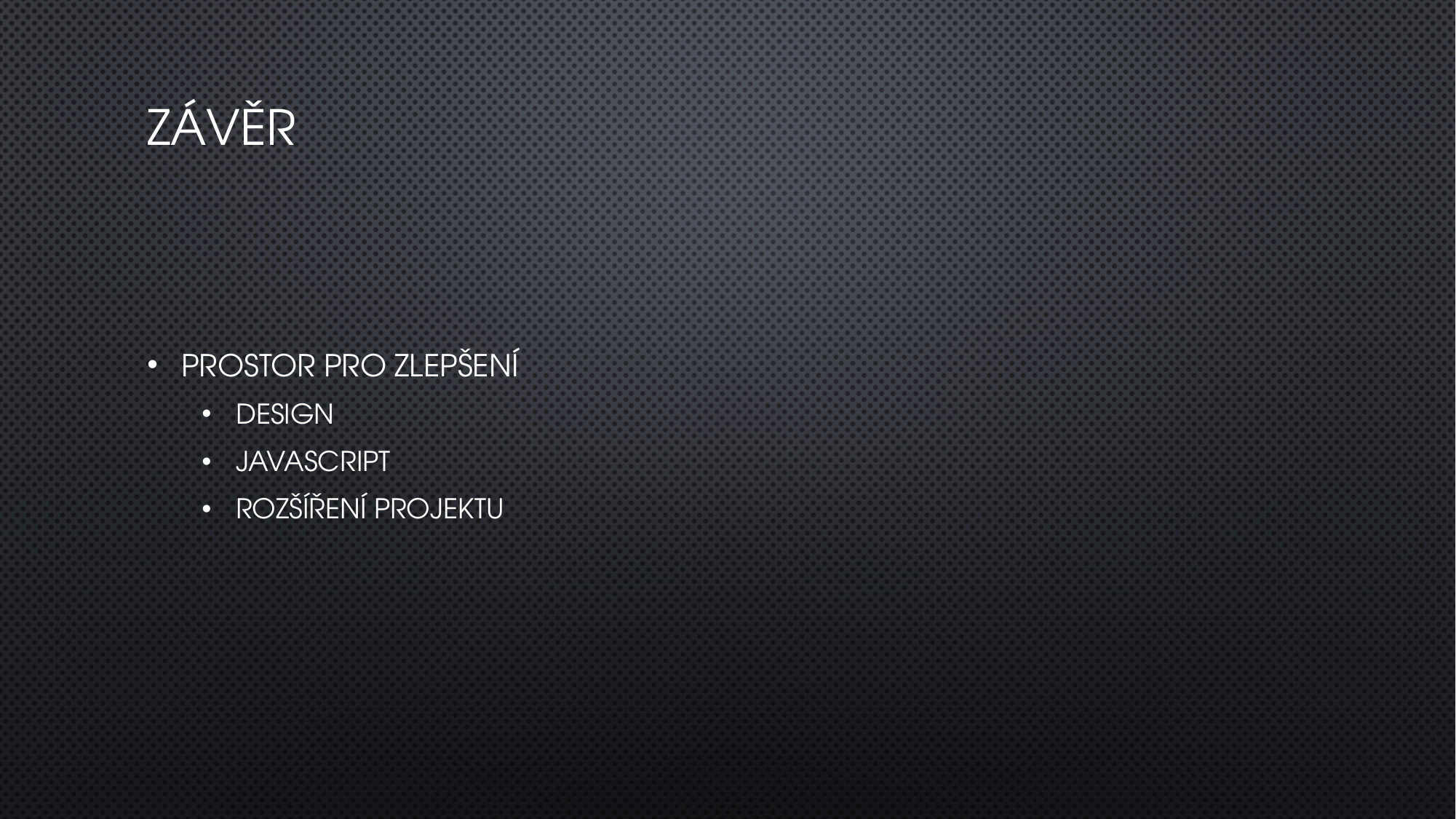

# Závěr
Prostor pro zlepšení
Design
JavaScript
Rozšíření projektu